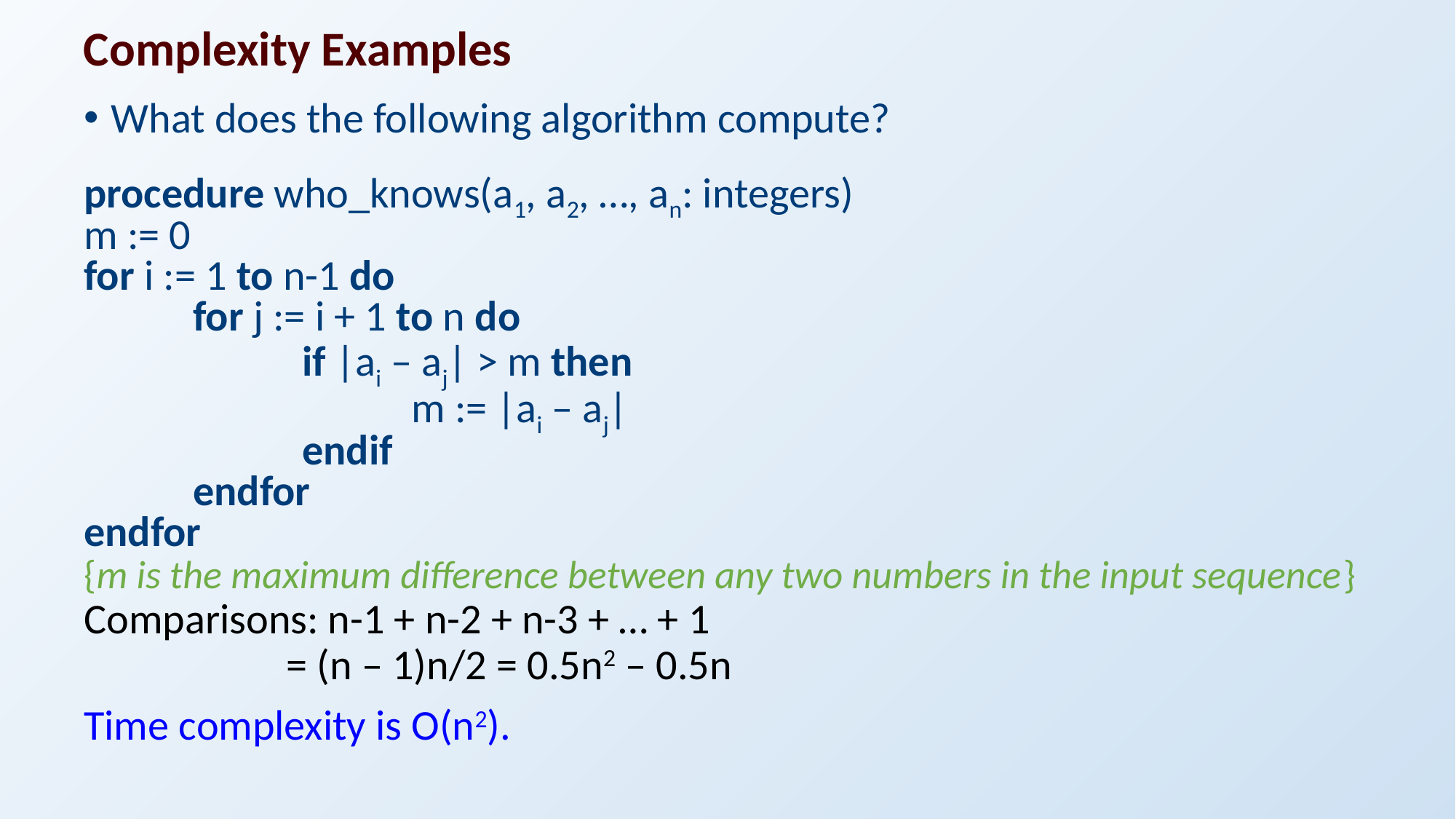

# Complexity Examples
What does the following algorithm compute?

procedure who_knows(a1, a2, …, an: integers)
m := 0
for i := 1 to n-1 do
	for j := i + 1 to n do
		if |ai – aj| > m then
			m := |ai – aj|
		endif
	endfor
endfor
{m is the maximum difference between any two numbers in the input sequence}
Comparisons: n-1 + n-2 + n-3 + … + 1
                     = (n – 1)n/2 = 0.5n2 – 0.5n
Time complexity is O(n2).

60